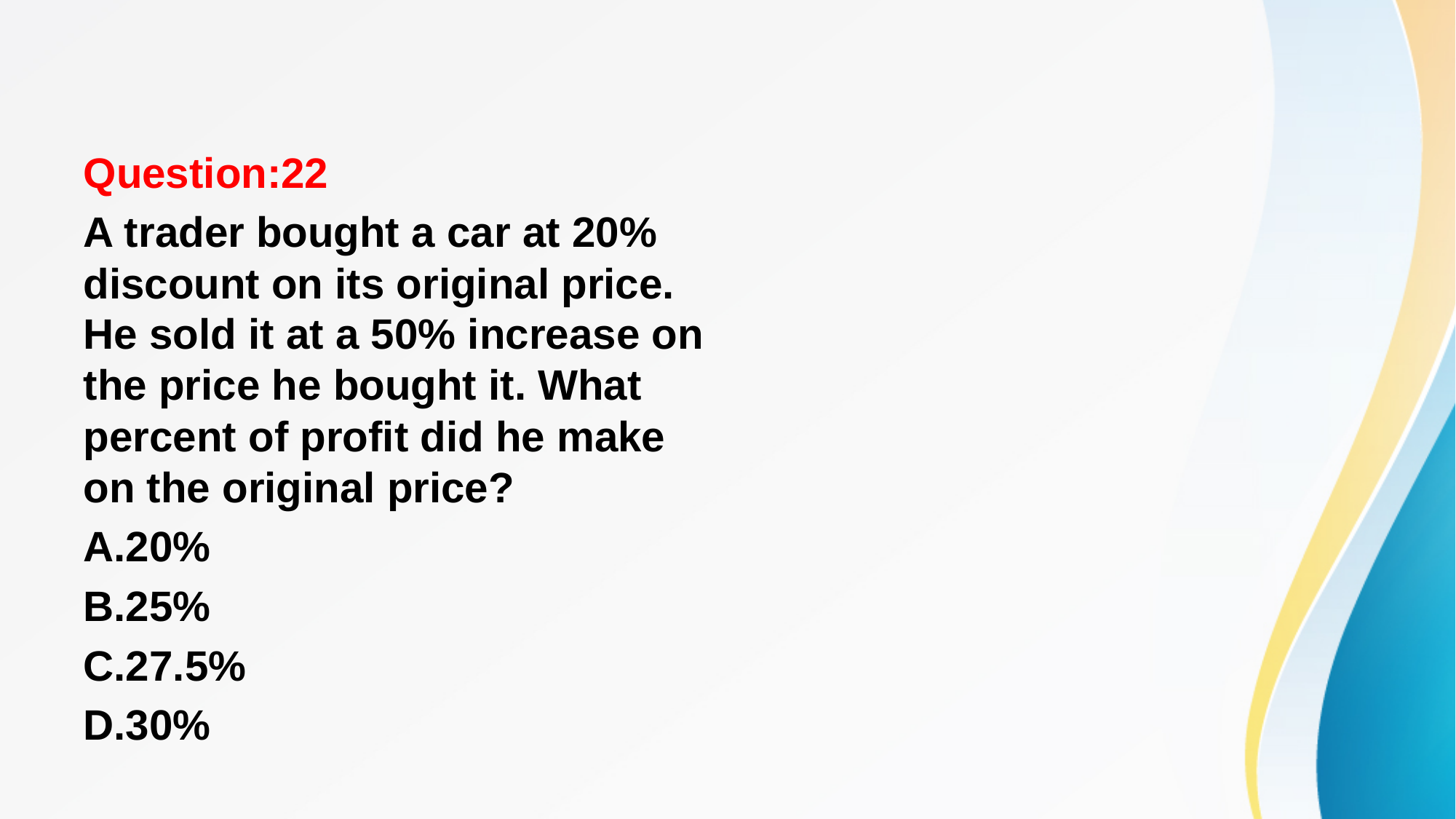

#
Question:22
A trader bought a car at 20% discount on its original price. He sold it at a 50% increase on the price he bought it. What percent of profit did he make on the original price?
A.20%
B.25%
C.27.5%
D.30%